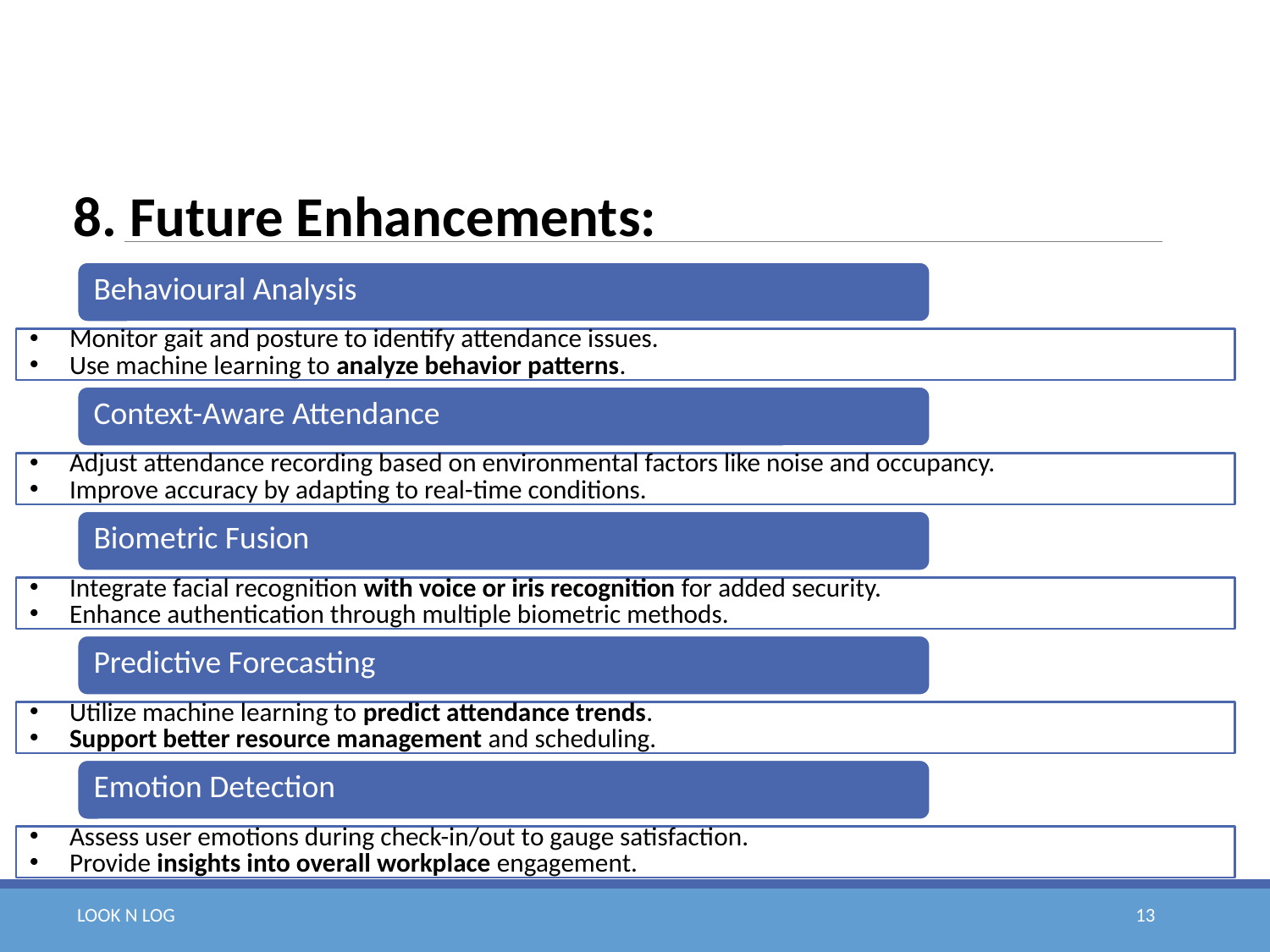

8. Future Enhancements:
Behavioural Analysis
Predictive Forecasting
Emotion Detection
Monitor gait and posture to identify attendance issues.
Use machine learning to analyze behavior patterns.
Context-Aware Attendance
Adjust attendance recording based on environmental factors like noise and occupancy.
Improve accuracy by adapting to real-time conditions.
Biometric Fusion
Integrate facial recognition with voice or iris recognition for added security.
Enhance authentication through multiple biometric methods.
Utilize machine learning to predict attendance trends.
Support better resource management and scheduling.
Assess user emotions during check-in/out to gauge satisfaction.
Provide insights into overall workplace engagement.
LOOK N LOG
13